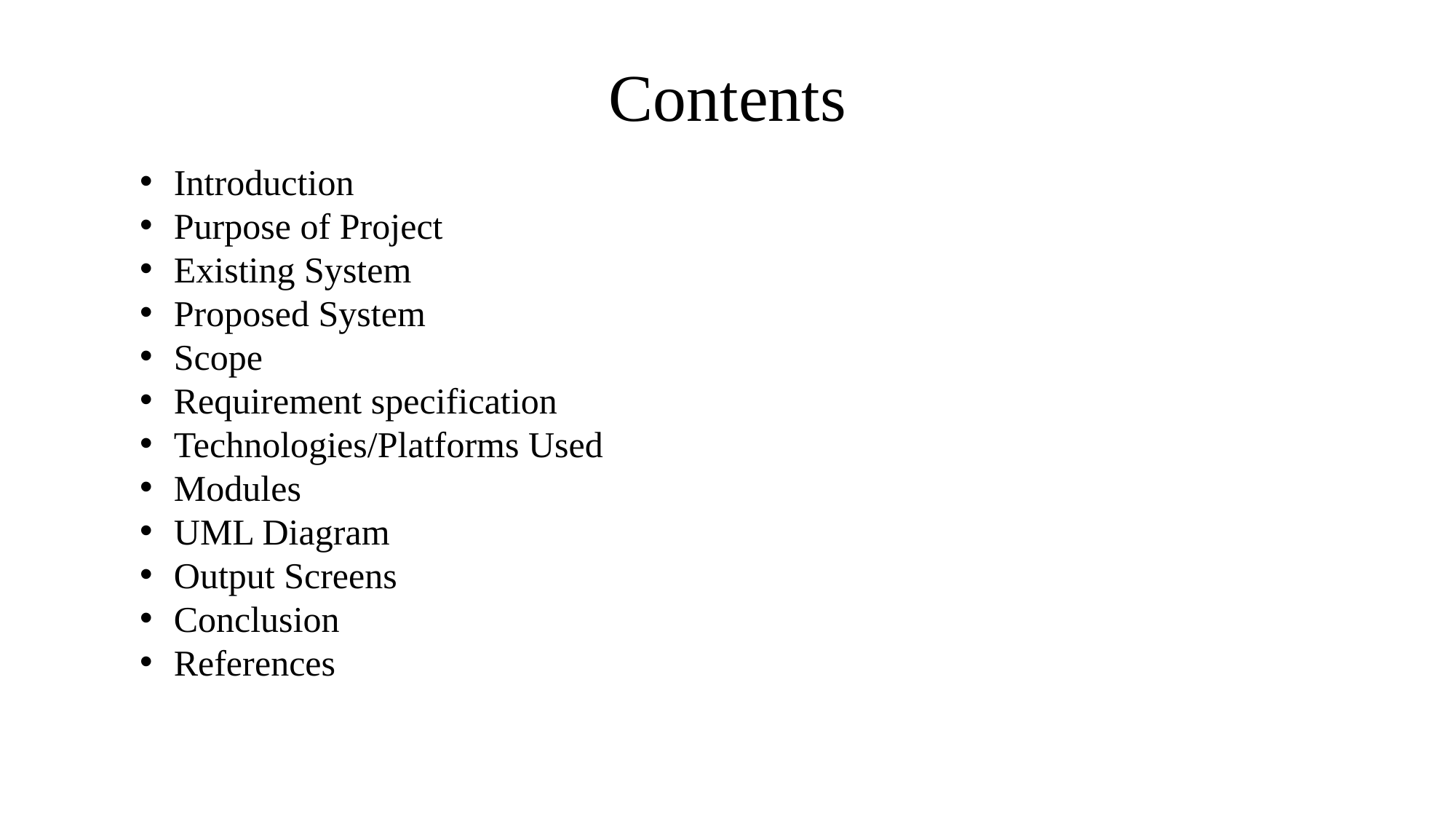

# Contents
Introduction
Purpose of Project
Existing System
Proposed System
Scope
Requirement specification
Technologies/Platforms Used
Modules
UML Diagram
Output Screens
Conclusion
References